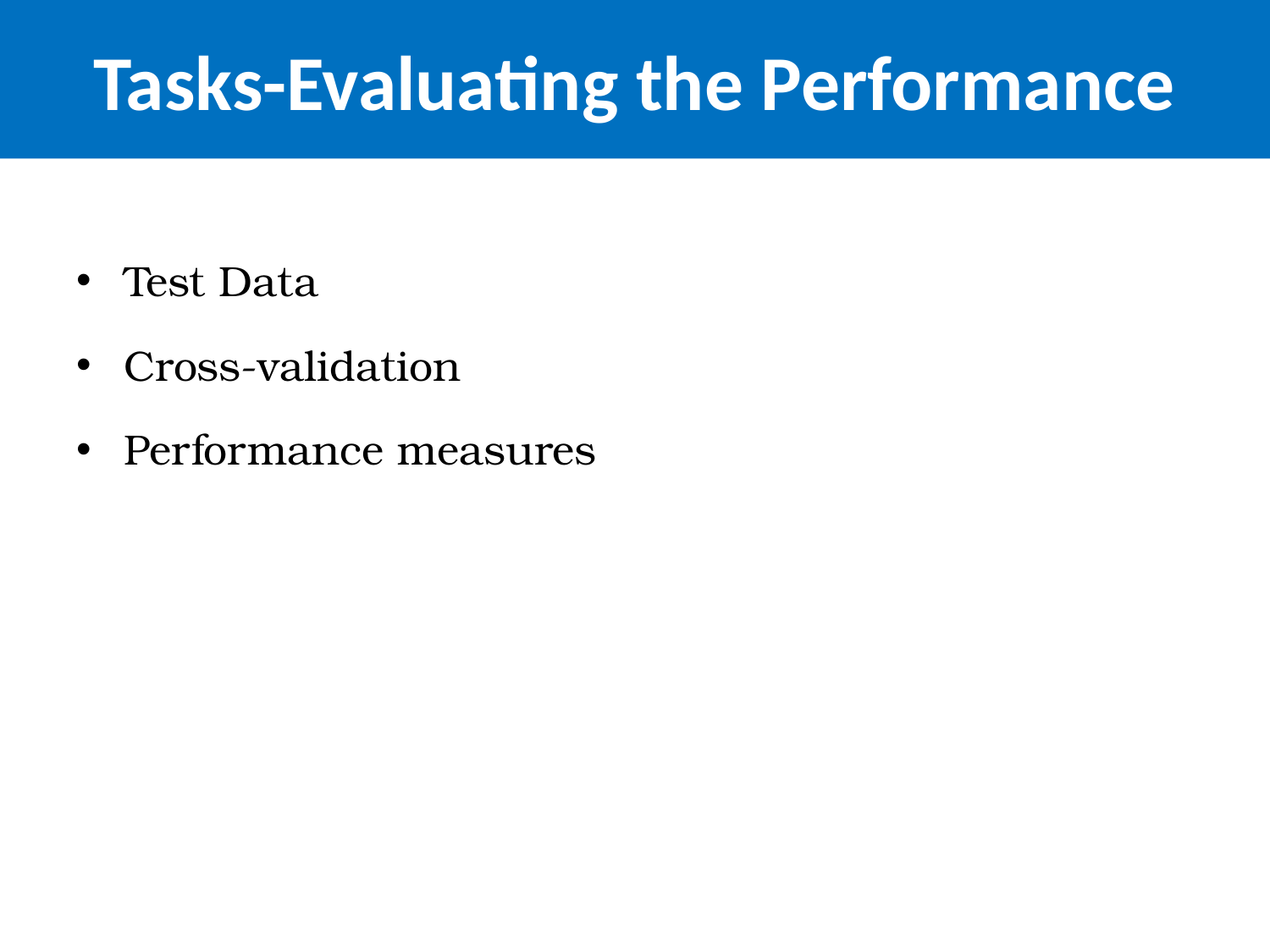

# Tasks-Evaluating the Performance
Test Data
Cross-validation
Performance measures